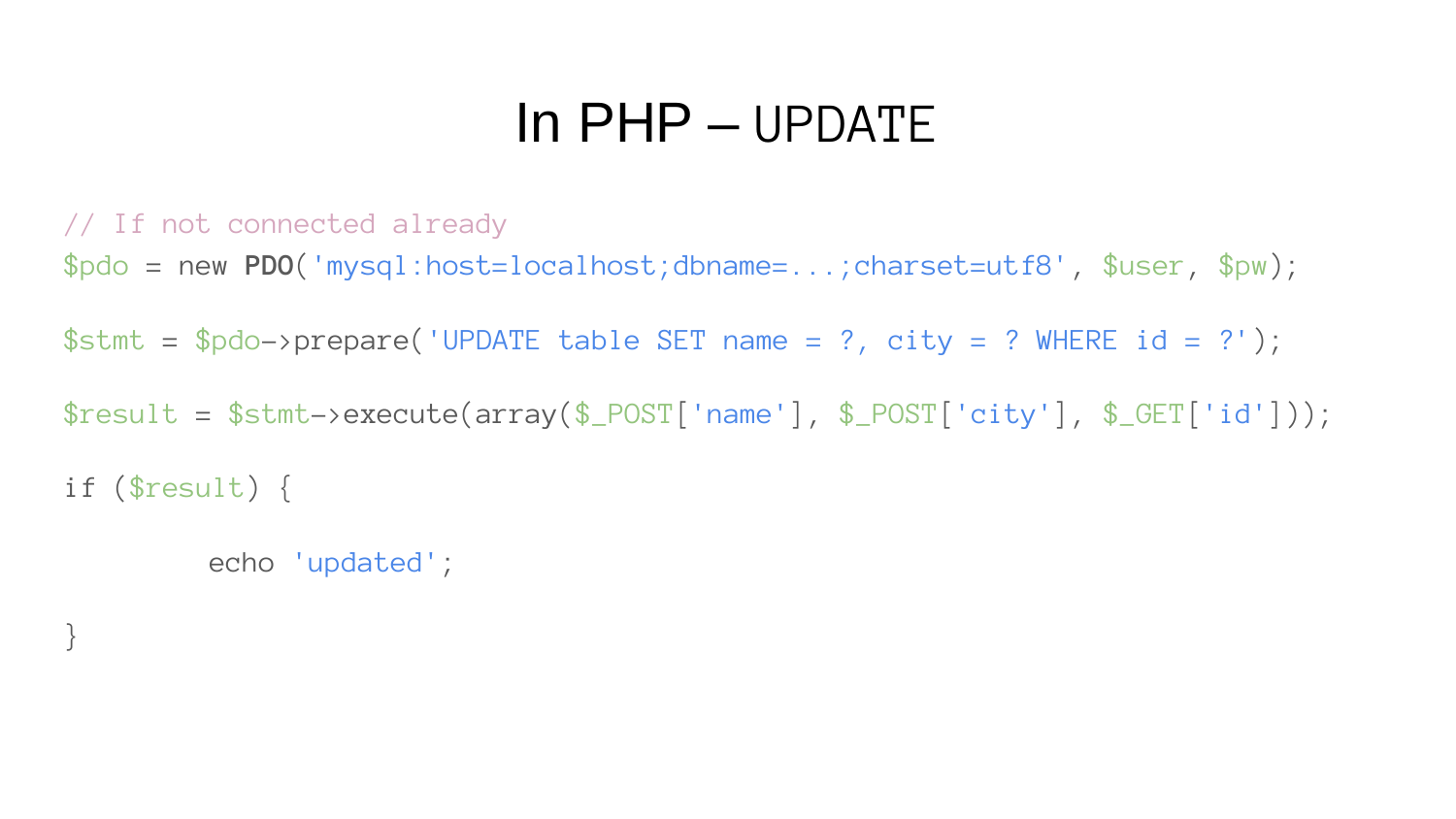

# In PHP – UPDATE
// If not connected already
$pdo = new PDO('mysql:host=localhost;dbname=...;charset=utf8', $user, $pw);
$stmt = $pdo->prepare('UPDATE table SET name = ?, city = ? WHERE id = ?');
$result = $stmt->execute(array($_POST['name'], $_POST['city'], $_GET['id']));
if ($result) {
	echo 'updated';
}